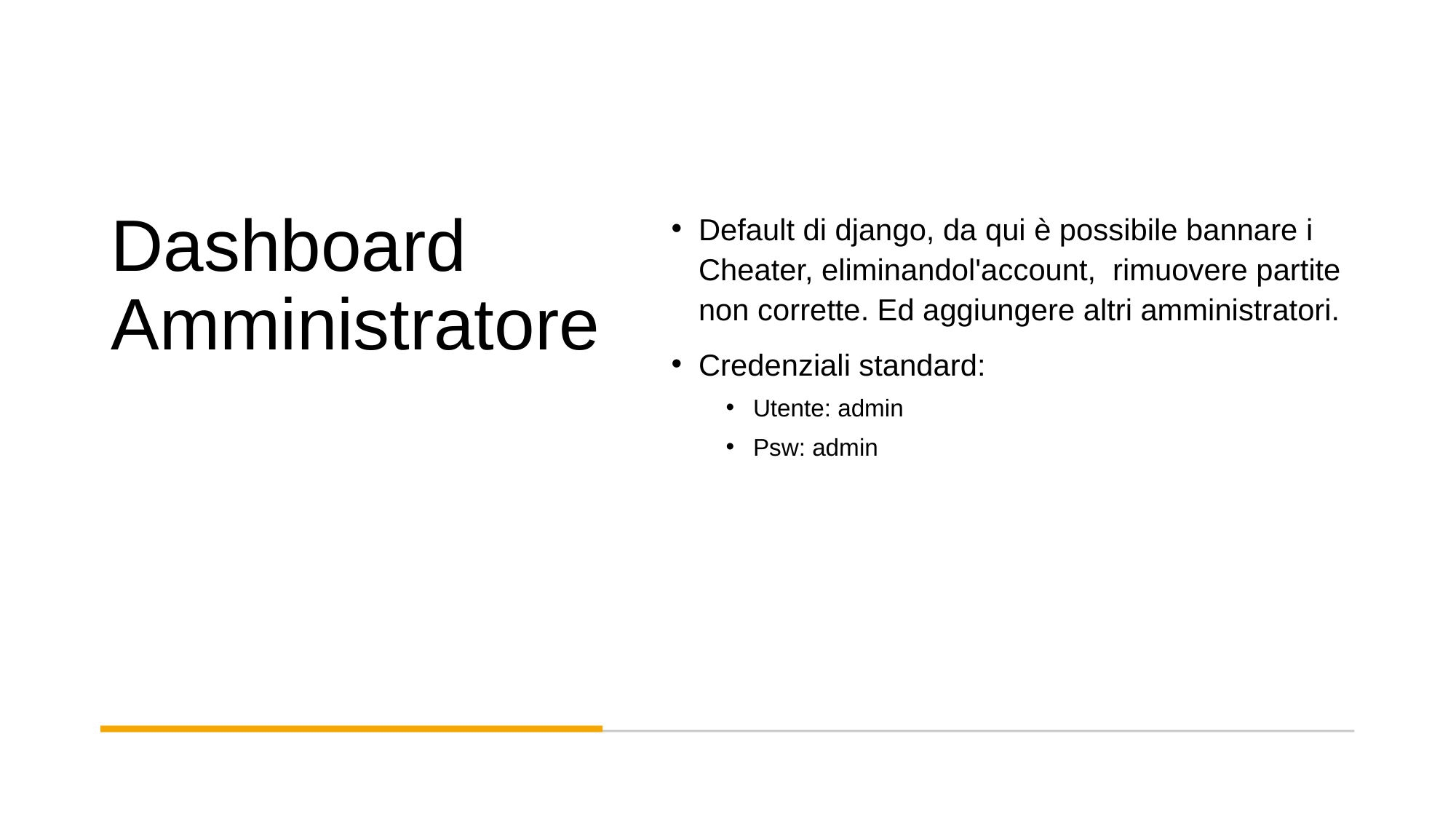

Default di django, da qui è possibile bannare i  Cheater, eliminandol'account,  rimuovere partite non corrette. Ed aggiungere altri amministratori.
Credenziali standard:
Utente: admin
Psw: admin
# Dashboard Amministratore